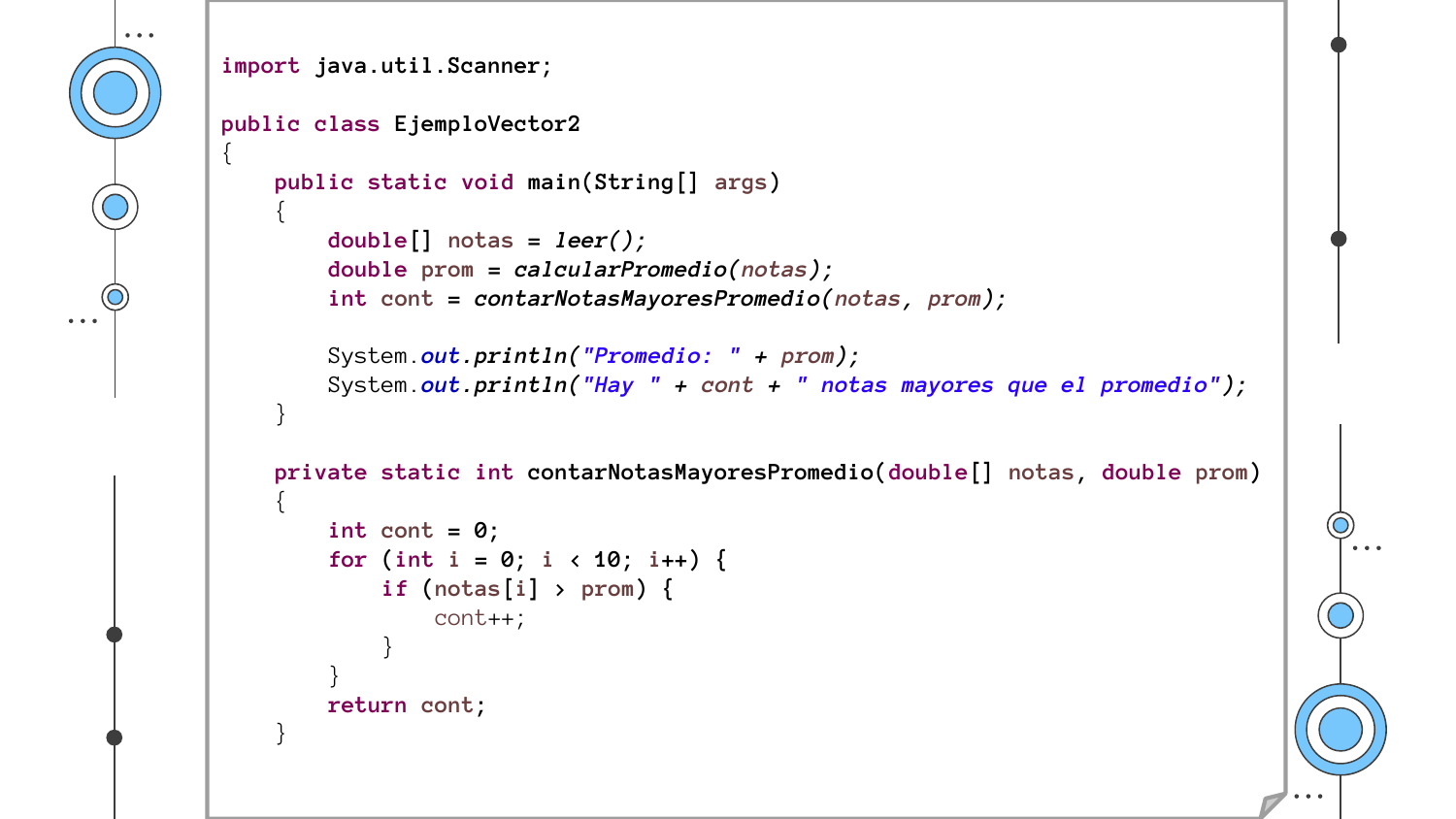

import java.util.Scanner;

public class EjemploVector2
{
    public static void main(String[] args)
    {
        double[] notas = leer();
        double prom = calcularPromedio(notas);
        int cont = contarNotasMayoresPromedio(notas, prom);

        System.out.println("Promedio: " + prom);
        System.out.println("Hay " + cont + " notas mayores que el promedio");
    }

    private static int contarNotasMayoresPromedio(double[] notas, double prom)
    {
        int cont = 0;
        for (int i = 0; i < 10; i++) {
            if (notas[i] > prom) {
                cont++;
            }
        }
        return cont;
    }